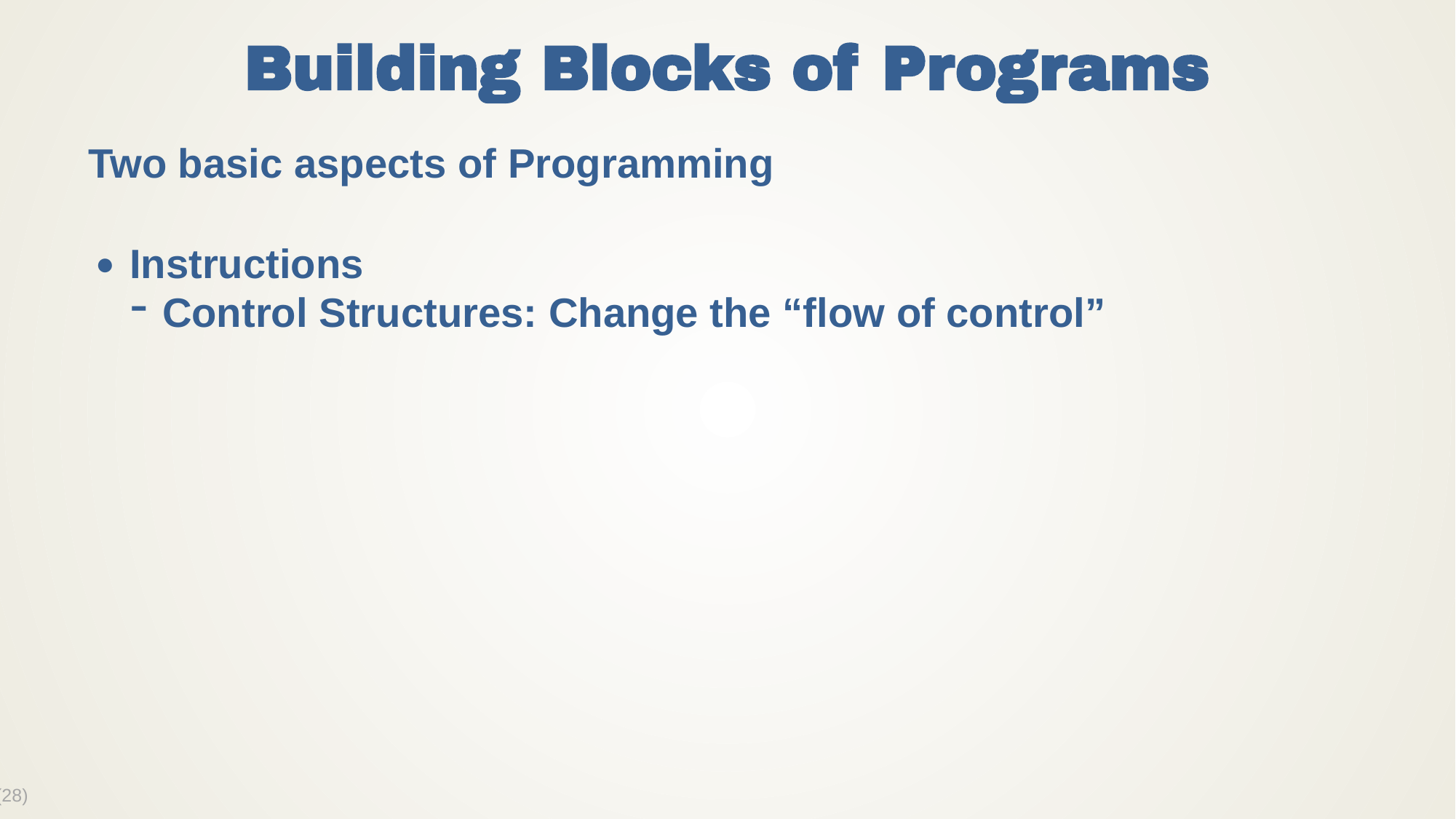

# Building Blocks of Programs
Two basic aspects of Programming

Instructions
Control Structures: Change the “flow of control”